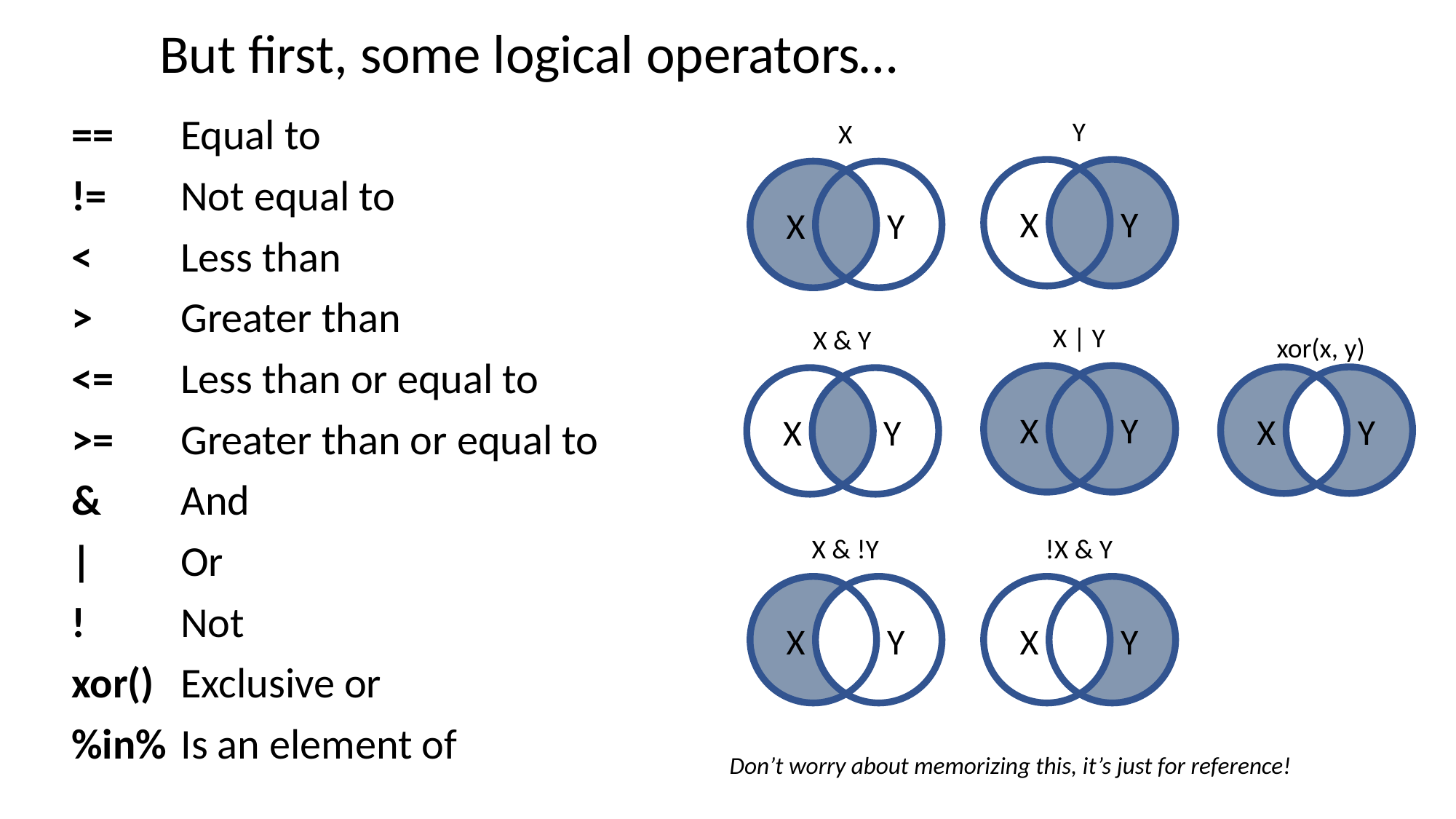

# But first, some logical operators…
==	Equal to
!=	Not equal to
<	Less than
>	Greater than
<=	Less than or equal to
>=	Greater than or equal to
&	And
|	Or
!	Not
xor()	Exclusive or
%in%	Is an element of
Y

X          Y
X

X          Y

X | Y

X          Y
X & Y

X          Y
xor(x, y)

X          Y
X & !Y

X          Y
!X & Y

X          Y
Don’t worry about memorizing this, it’s just for reference!